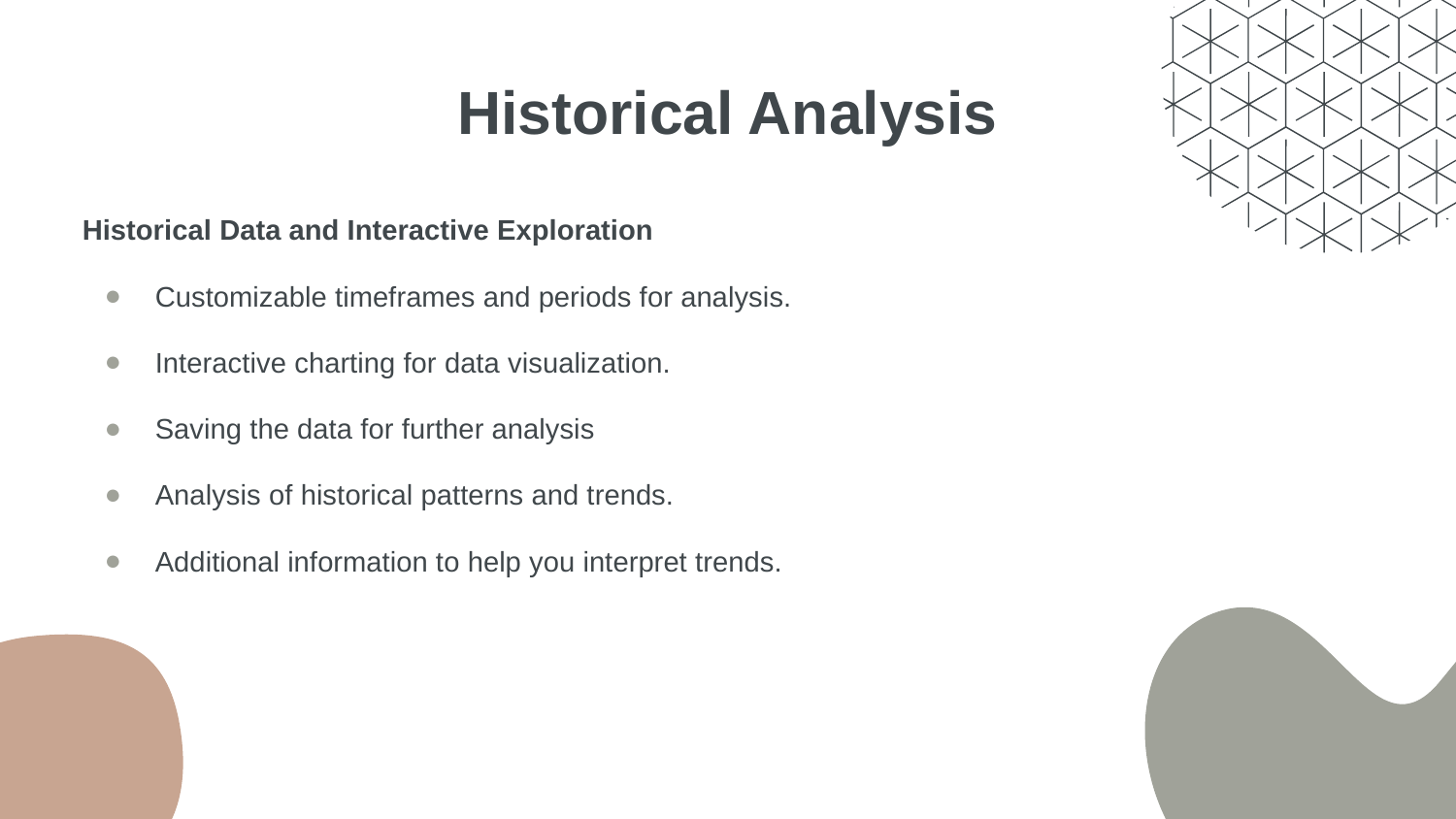

# Historical Analysis
Historical Data and Interactive Exploration
Customizable timeframes and periods for analysis.
Interactive charting for data visualization.
Saving the data for further analysis
Analysis of historical patterns and trends.
Additional information to help you interpret trends.